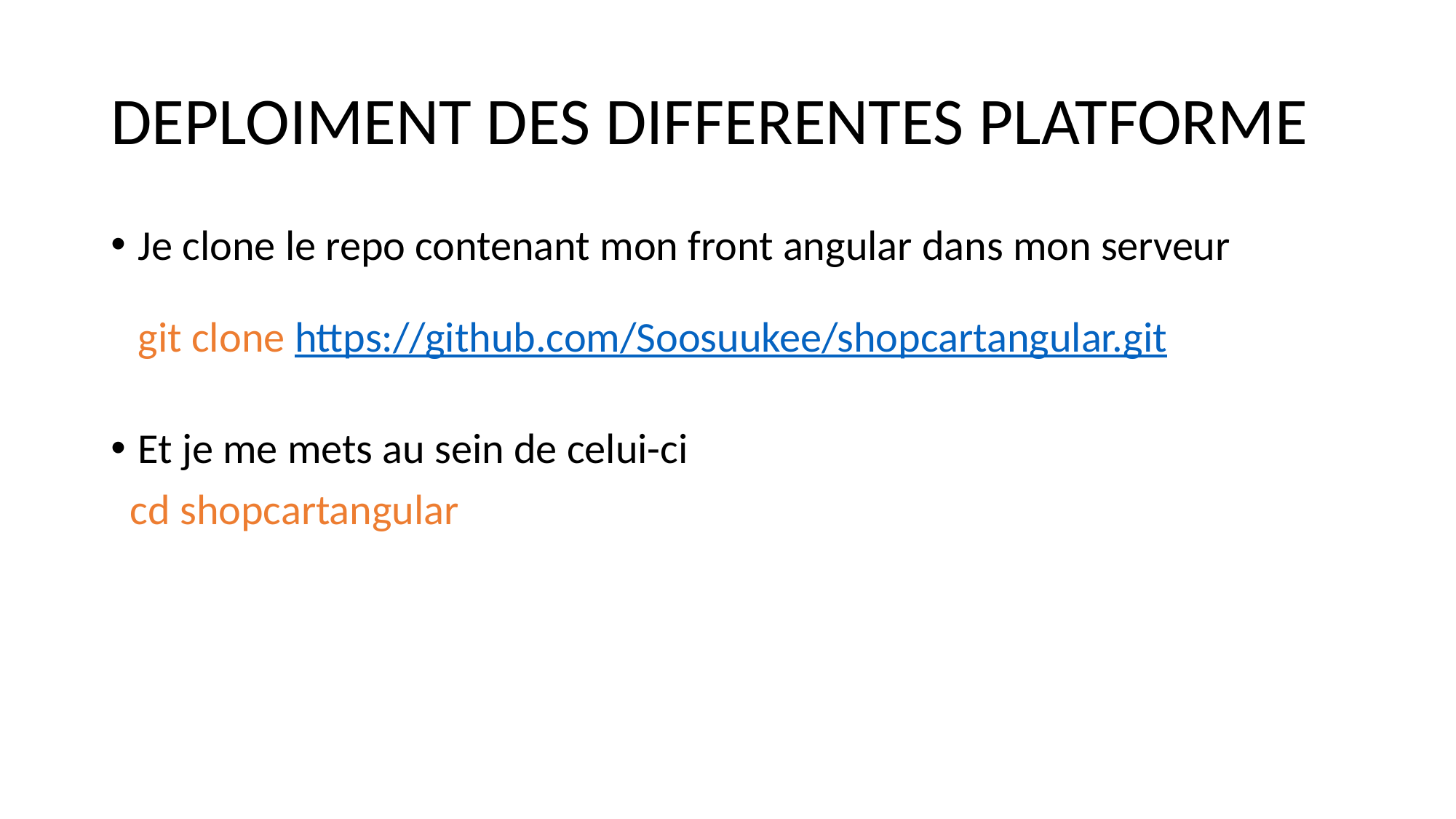

# DEPLOIMENT DES DIFFERENTES PLATFORME
Je clone le repo contenant mon front angular dans mon serveur
git clone https://github.com/Soosuukee/shopcartangular.git
Et je me mets au sein de celui-ci
  cd shopcartangular